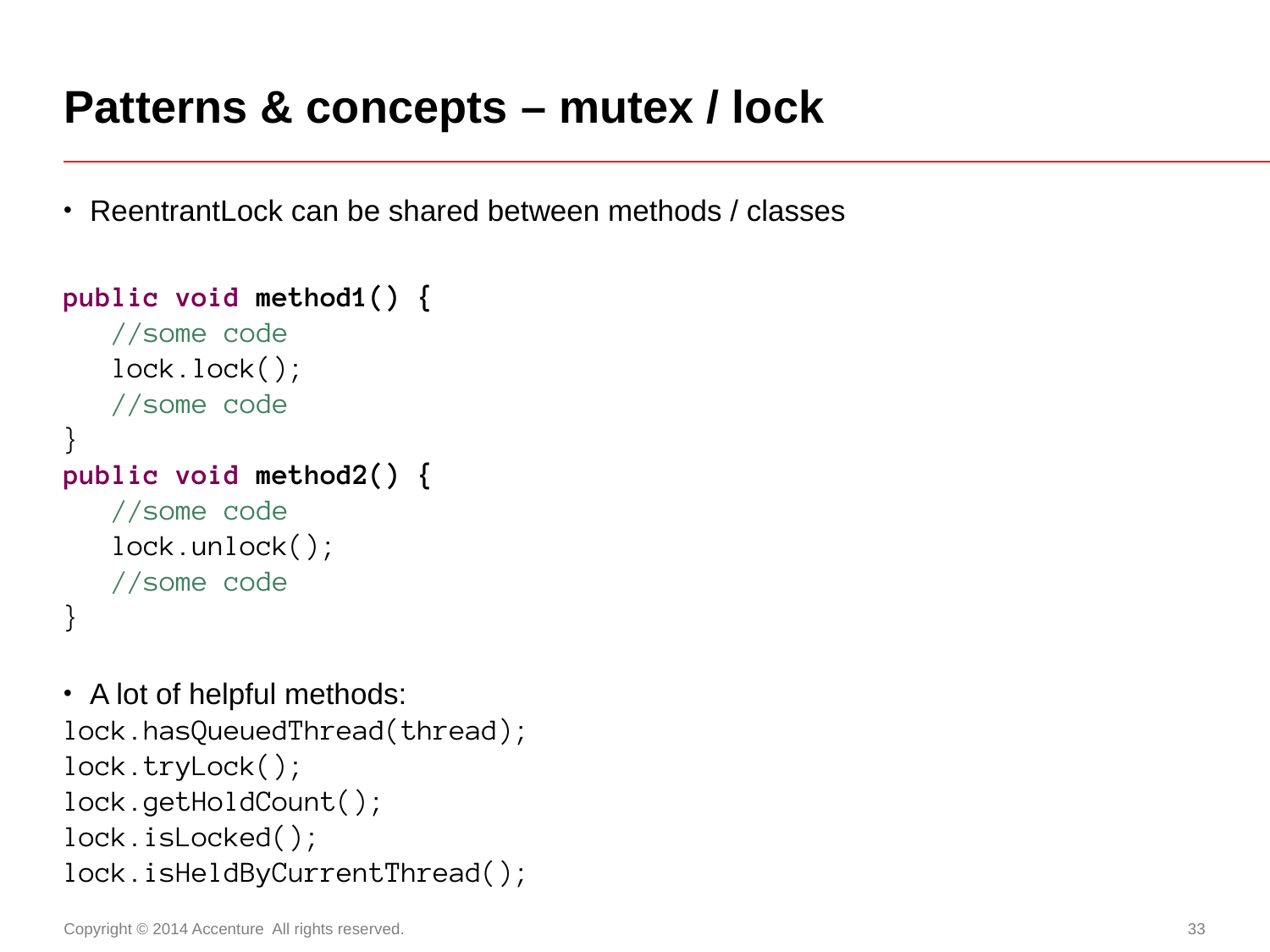

# Patterns & concepts – mutex / lock
ReentrantLock can be shared between methods / classes

public void method1() {
   //some code
   lock.lock();
   //some code
}
public void method2() {
   //some code
   lock.unlock();
   //some code
}
A lot of helpful methods:
lock.hasQueuedThread(thread);
lock.tryLock();
lock.getHoldCount();
lock.isLocked();
lock.isHeldByCurrentThread();